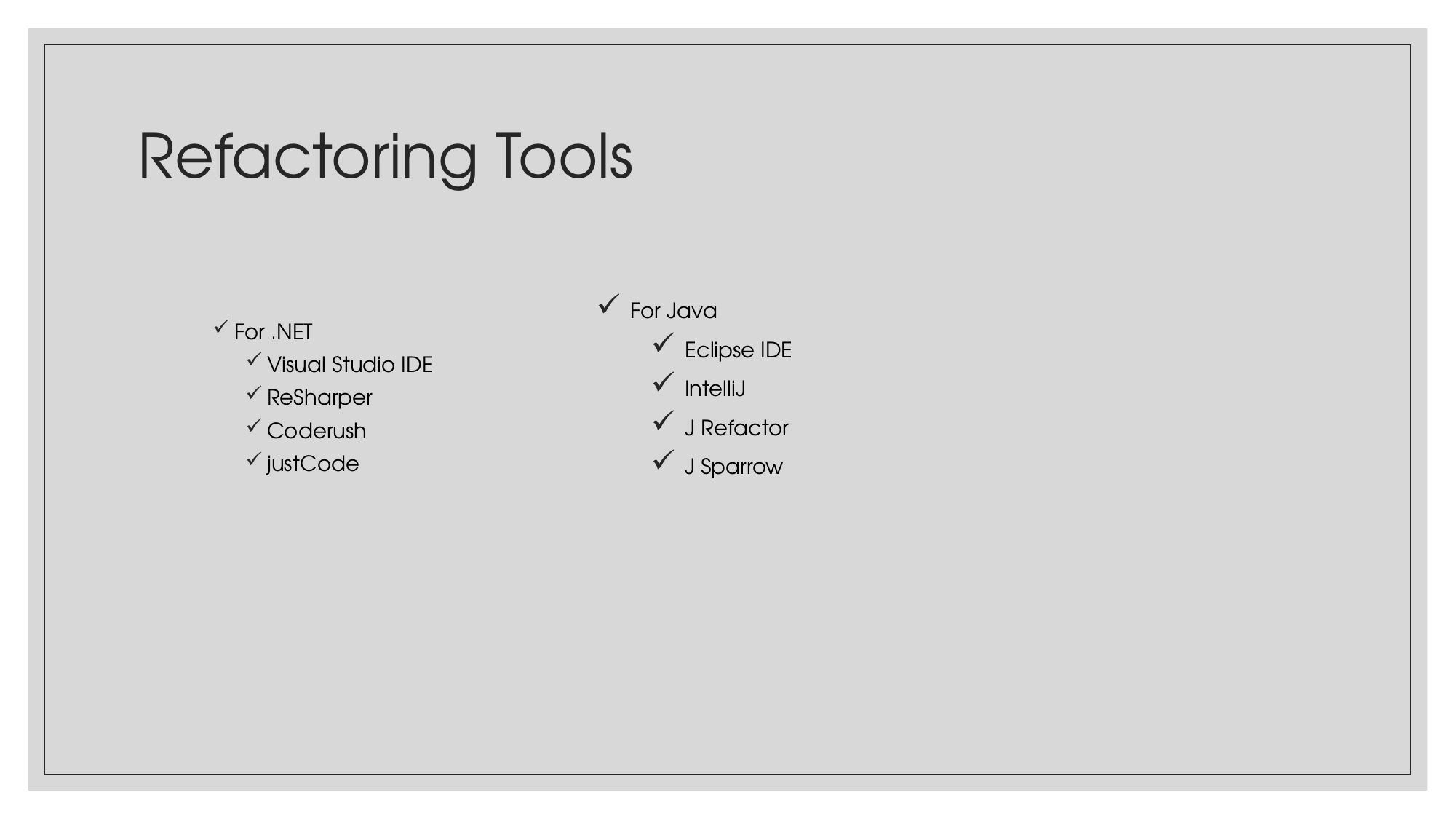

# Refactoring Tools
For Java
Eclipse IDE
IntelliJ
J Refactor
J Sparrow
For .NET
Visual Studio IDE
ReSharper
Coderush
justCode